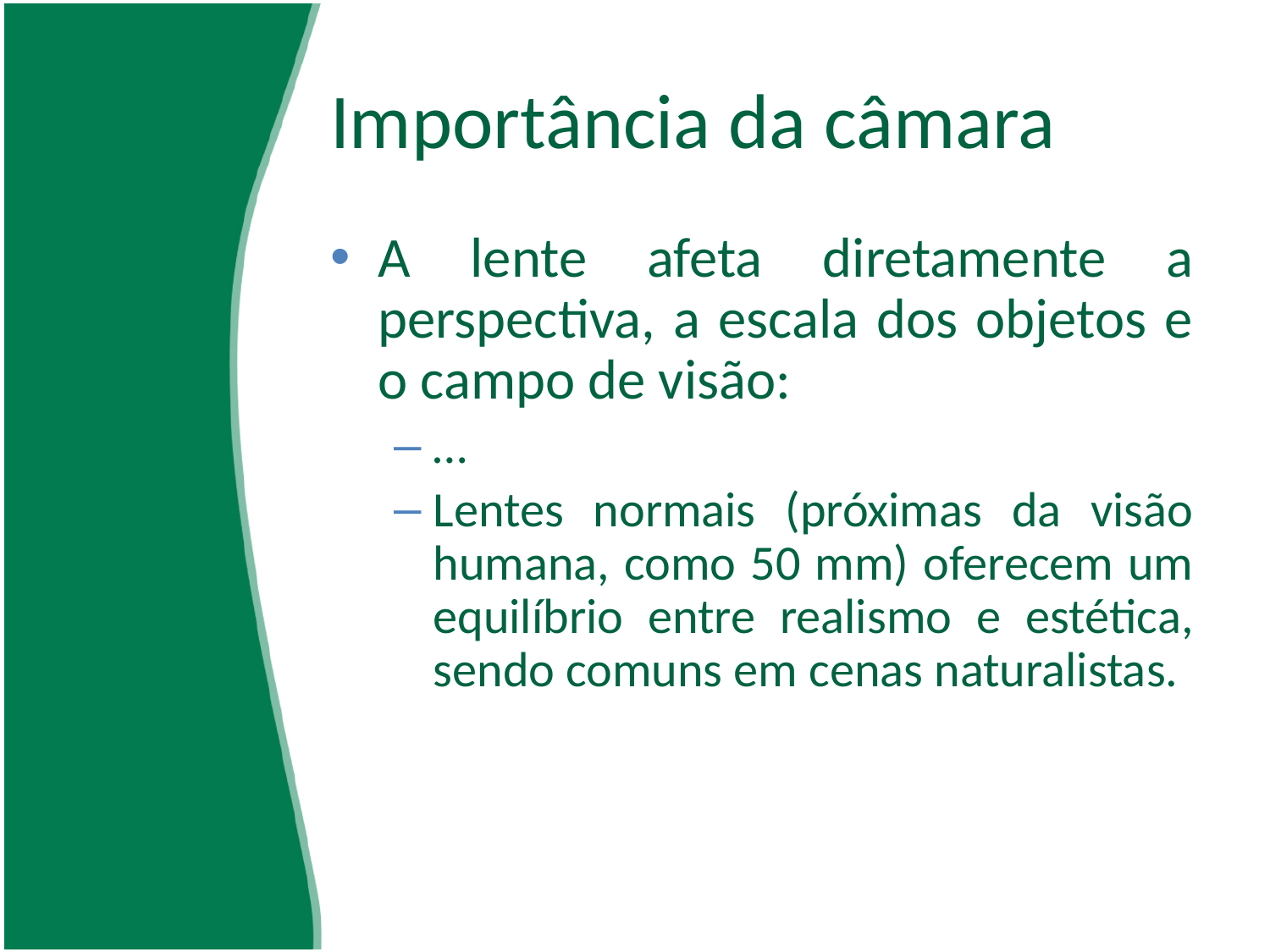

# Importância da câmara
A lente afeta diretamente a perspectiva, a escala dos objetos e o campo de visão:
…
Lentes normais (próximas da visão humana, como 50 mm) oferecem um equilíbrio entre realismo e estética, sendo comuns em cenas naturalistas.